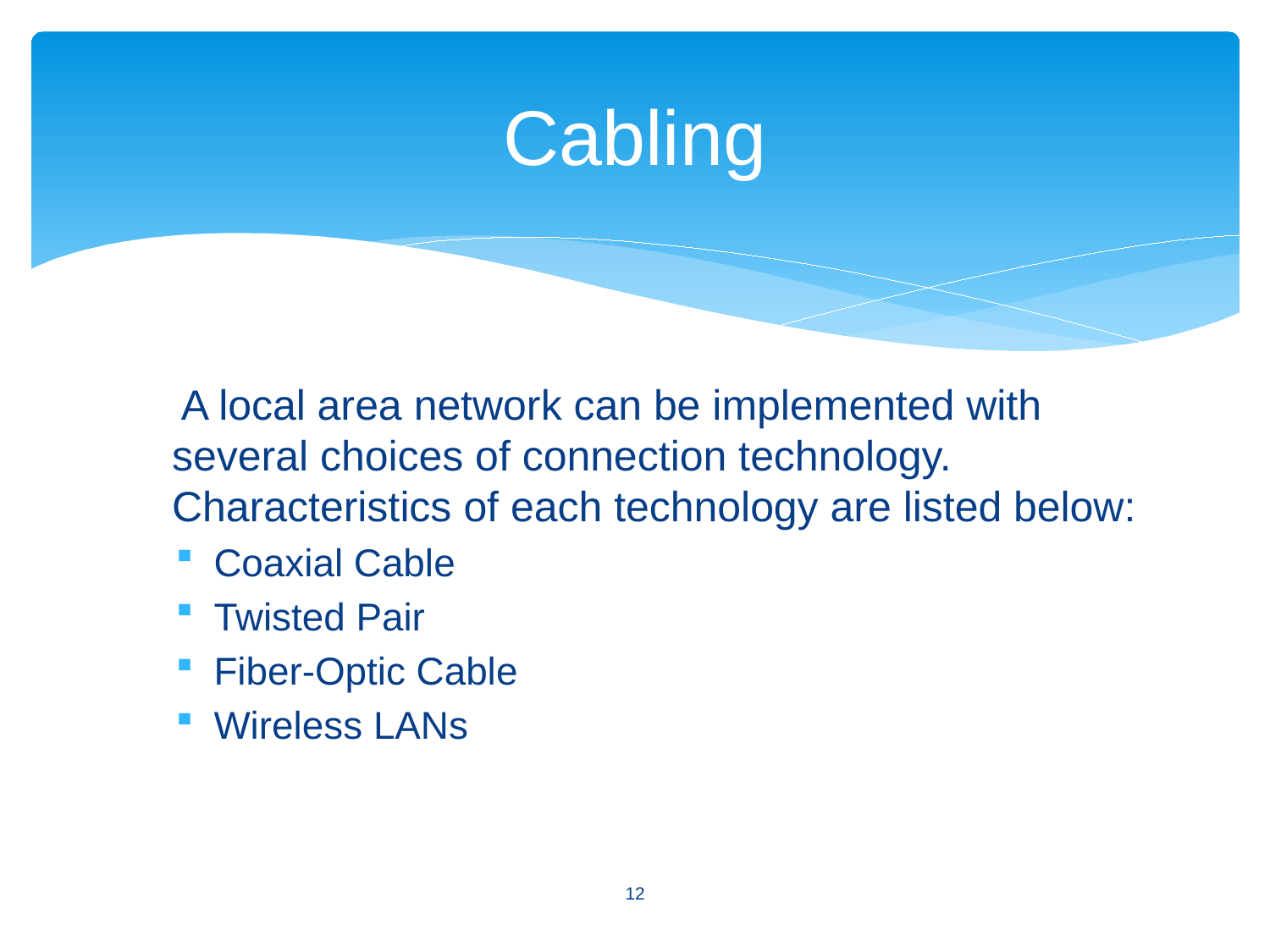

# Cabling
    A local area network can be implemented with several choices of connection technology. Characteristics of each technology are listed below:
Coaxial Cable
Twisted Pair
Fiber-Optic Cable
Wireless LANs
12